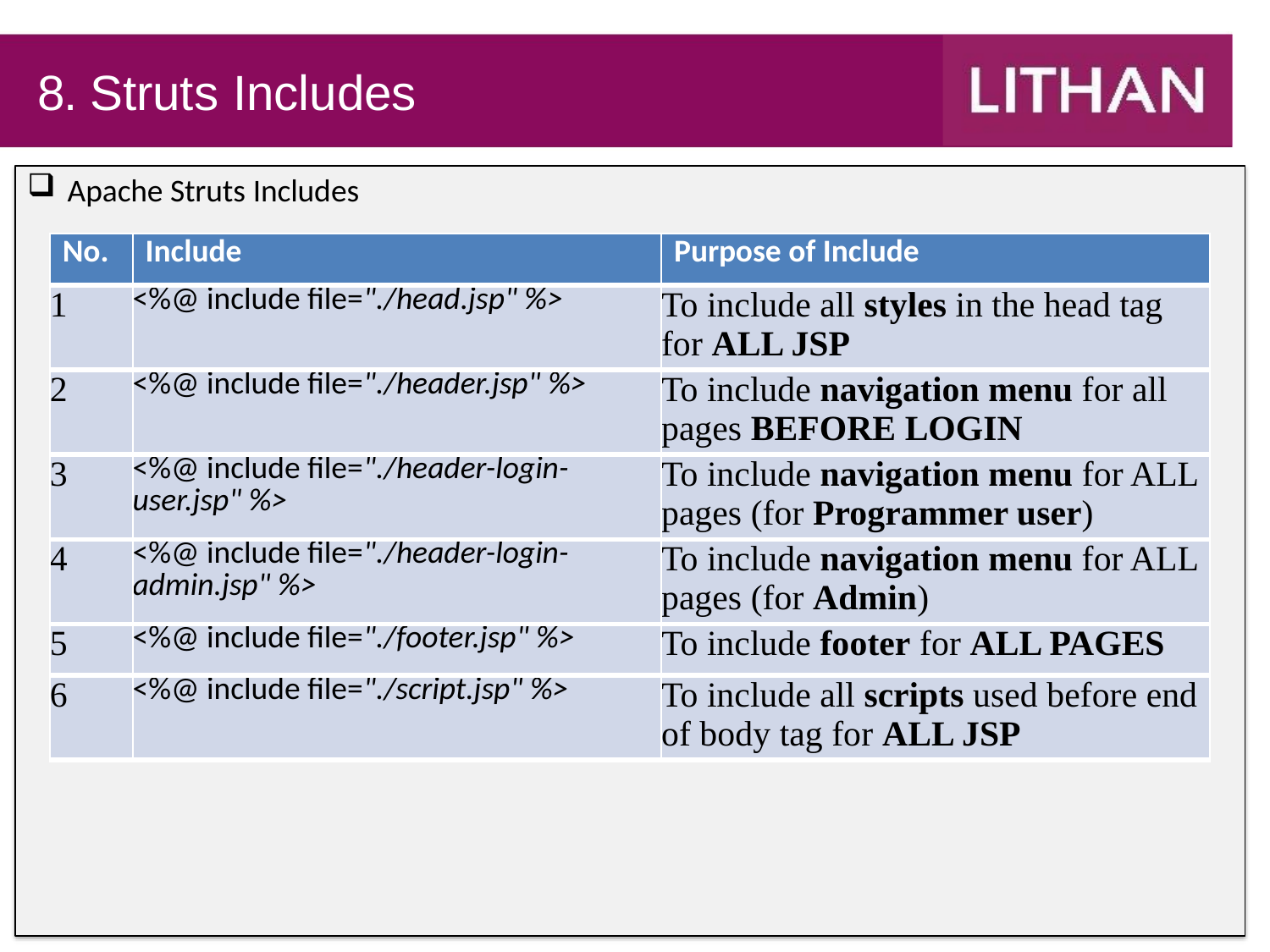

# 8. Struts Includes

Apache Struts Includes
| No. | Include | Purpose of Include |
| --- | --- | --- |
| 1 | <%@ include file="./head.jsp" %> | To include all styles in the head tag for ALL JSP |
| 2 | <%@ include file="./header.jsp" %> | To include navigation menu for all pages BEFORE LOGIN |
| 3 | <%@ include file="./header-login-user.jsp" %> | To include navigation menu for ALL pages (for Programmer user) |
| 4 | <%@ include file="./header-login-admin.jsp" %> | To include navigation menu for ALL pages (for Admin) |
| 5 | <%@ include file="./footer.jsp" %> | To include footer for ALL PAGES |
| 6 | <%@ include file="./script.jsp" %> | To include all scripts used before end of body tag for ALL JSP |